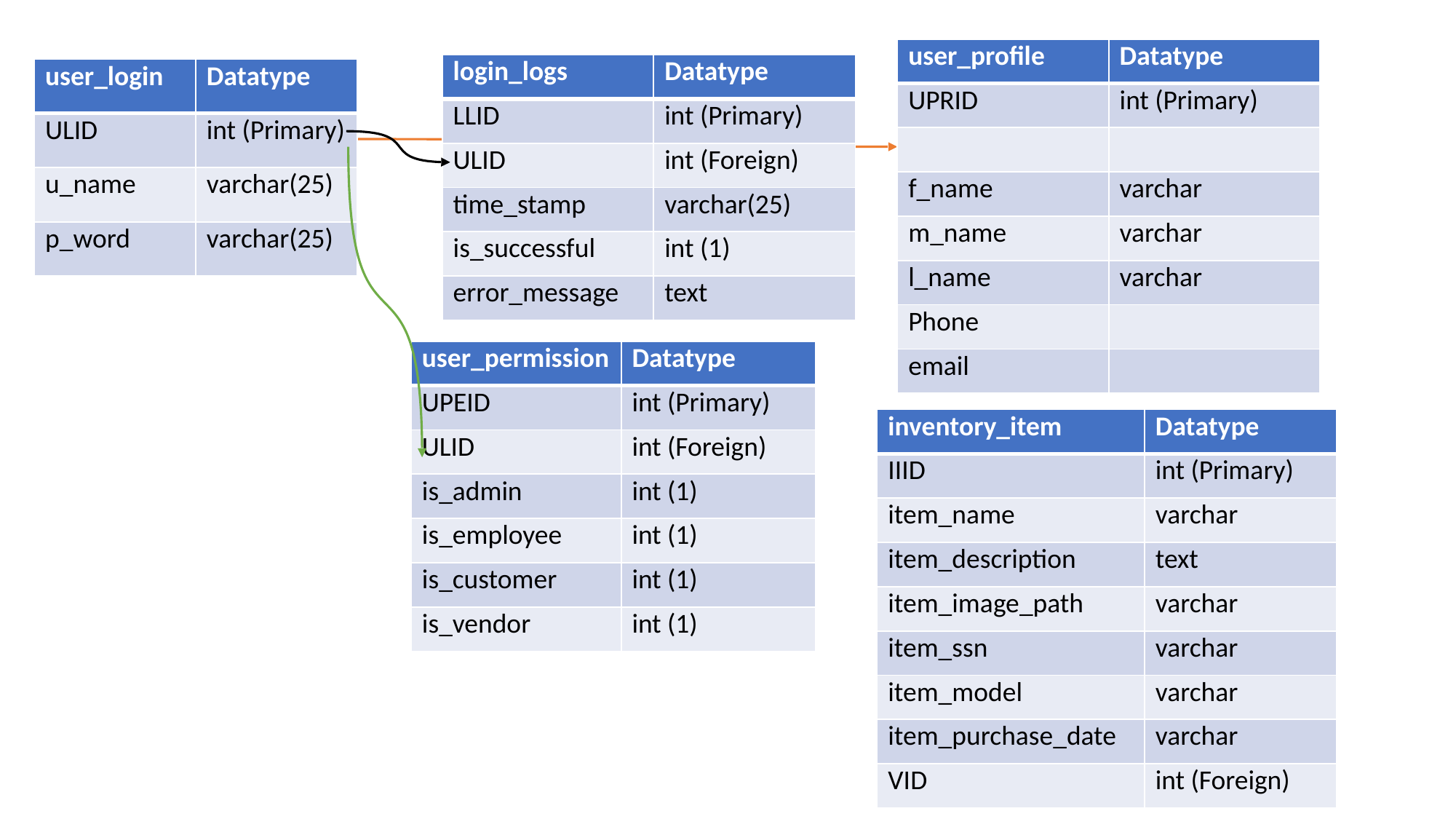

| user\_profile | Datatype |
| --- | --- |
| UPRID | int (Primary) |
|  |  |
| f\_name | varchar |
| m\_name | varchar |
| l\_name | varchar |
| Phone |  |
| email |  |
| login\_logs | Datatype |
| --- | --- |
| LLID | int (Primary) |
| ULID | int (Foreign) |
| time\_stamp | varchar(25) |
| is\_successful | int (1) |
| error\_message | text |
| user\_login | Datatype |
| --- | --- |
| ULID | int (Primary) |
| u\_name | varchar(25) |
| p\_word | varchar(25) |
| user\_permission | Datatype |
| --- | --- |
| UPEID | int (Primary) |
| ULID | int (Foreign) |
| is\_admin | int (1) |
| is\_employee | int (1) |
| is\_customer | int (1) |
| is\_vendor | int (1) |
| inventory\_item | Datatype |
| --- | --- |
| IIID | int (Primary) |
| item\_name | varchar |
| item\_description | text |
| item\_image\_path | varchar |
| item\_ssn | varchar |
| item\_model | varchar |
| item\_purchase\_date | varchar |
| VID | int (Foreign) |